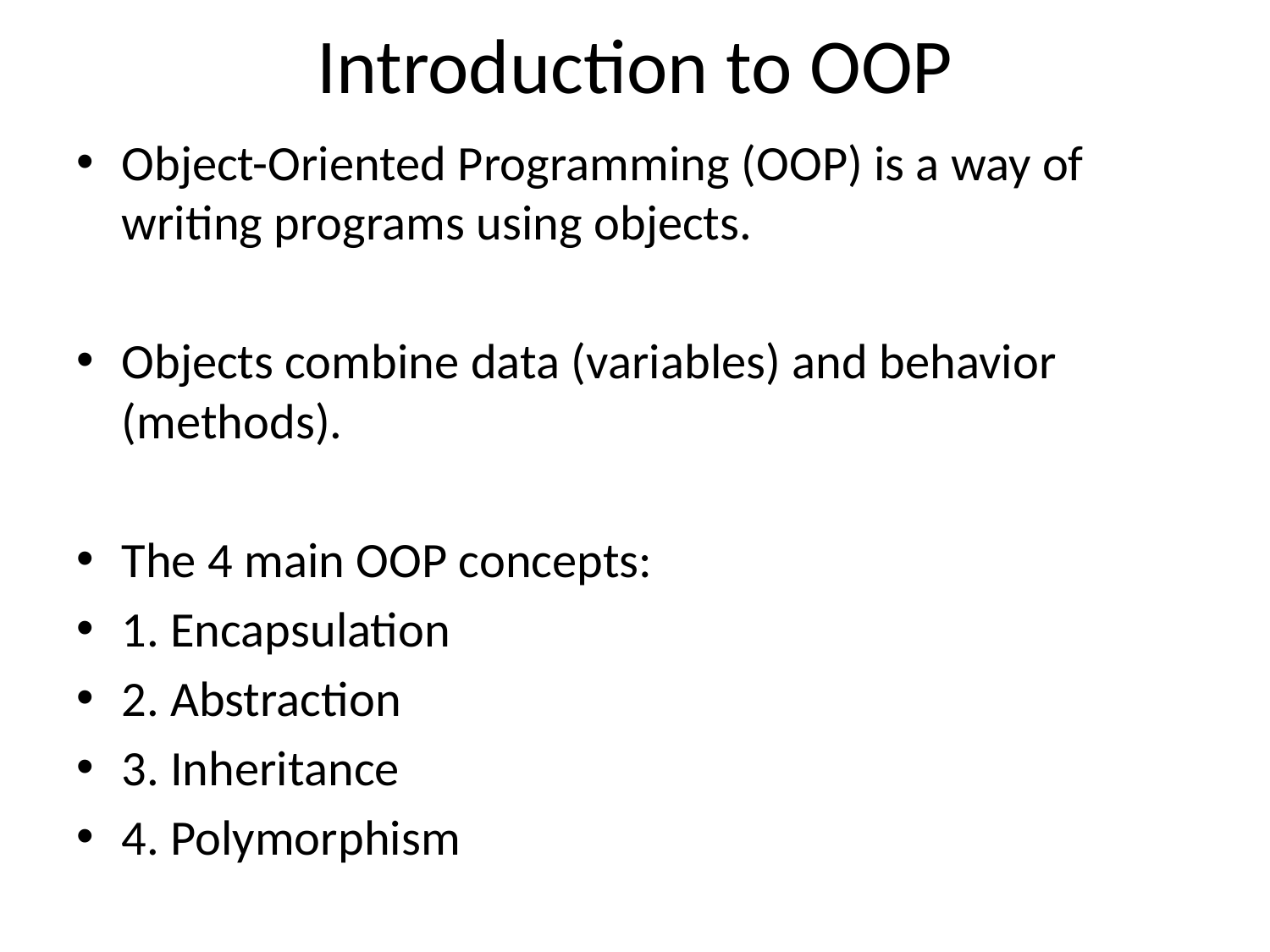

# Introduction to OOP
Object-Oriented Programming (OOP) is a way of writing programs using objects.

Objects combine data (variables) and behavior (methods).

The 4 main OOP concepts:
1. Encapsulation
2. Abstraction
3. Inheritance
4. Polymorphism